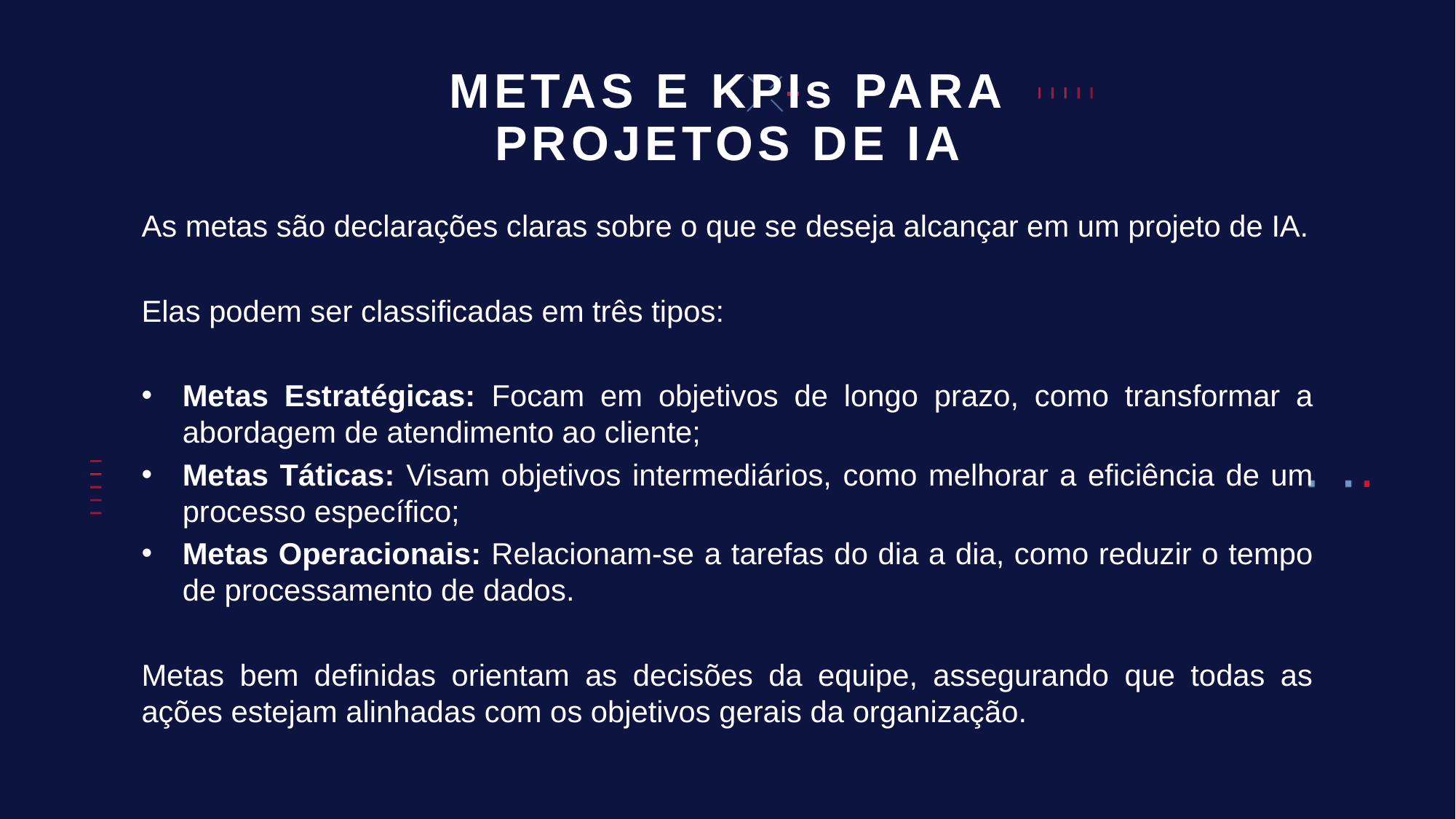

# METAS E KPIs PARA PROJETOS DE IA
As metas são declarações claras sobre o que se deseja alcançar em um projeto de IA.

Elas podem ser classificadas em três tipos:

Metas Estratégicas: Focam em objetivos de longo prazo, como transformar a abordagem de atendimento ao cliente;
Metas Táticas: Visam objetivos intermediários, como melhorar a eficiência de um processo específico;
Metas Operacionais: Relacionam-se a tarefas do dia a dia, como reduzir o tempo de processamento de dados.

Metas bem definidas orientam as decisões da equipe, assegurando que todas as ações estejam alinhadas com os objetivos gerais da organização.